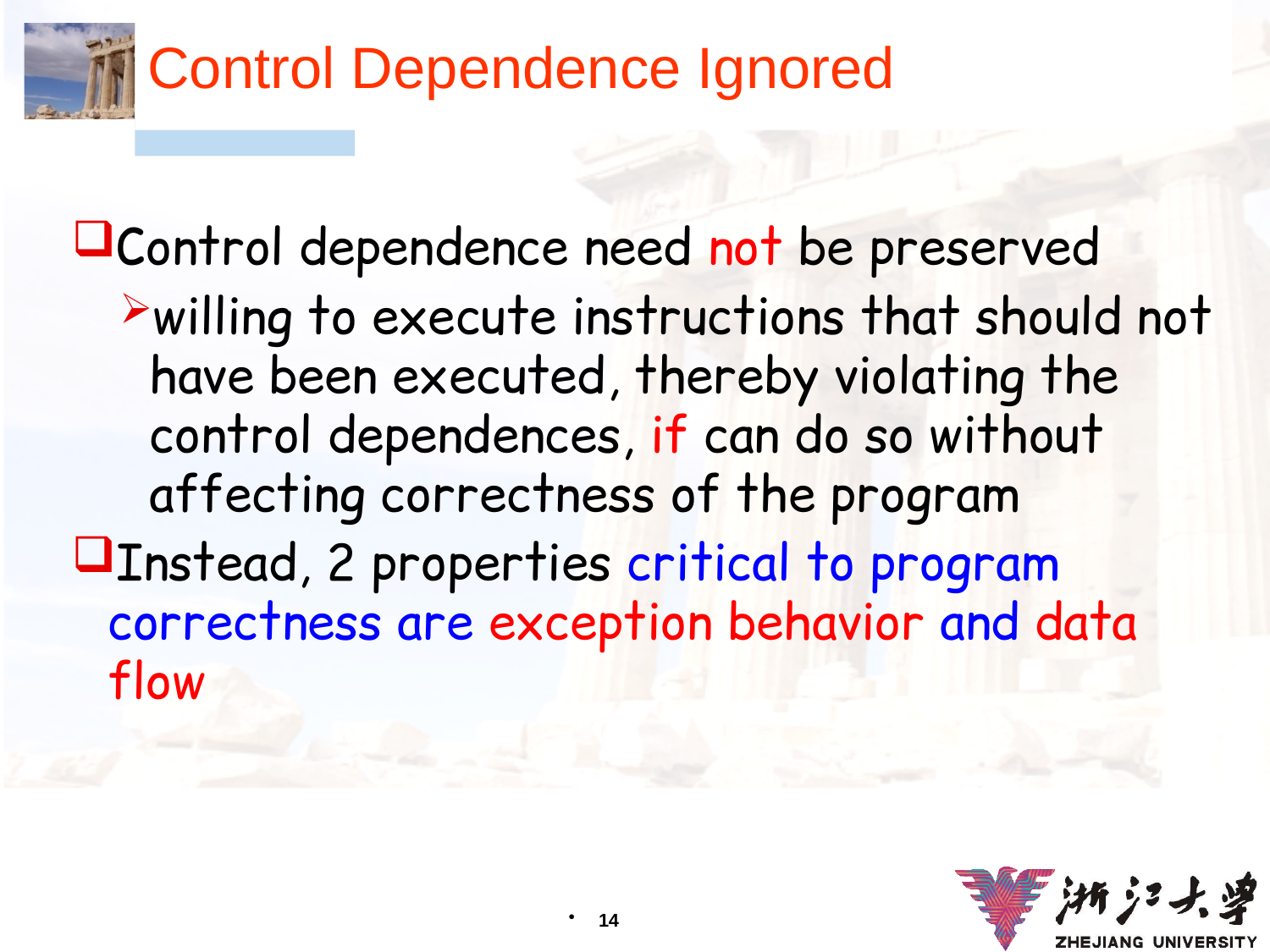

# Control Dependence Ignored
Control dependence need not be preserved
willing to execute instructions that should not have been executed, thereby violating the control dependences, if can do so without affecting correctness of the program
Instead, 2 properties critical to program correctness are exception behavior and data flow